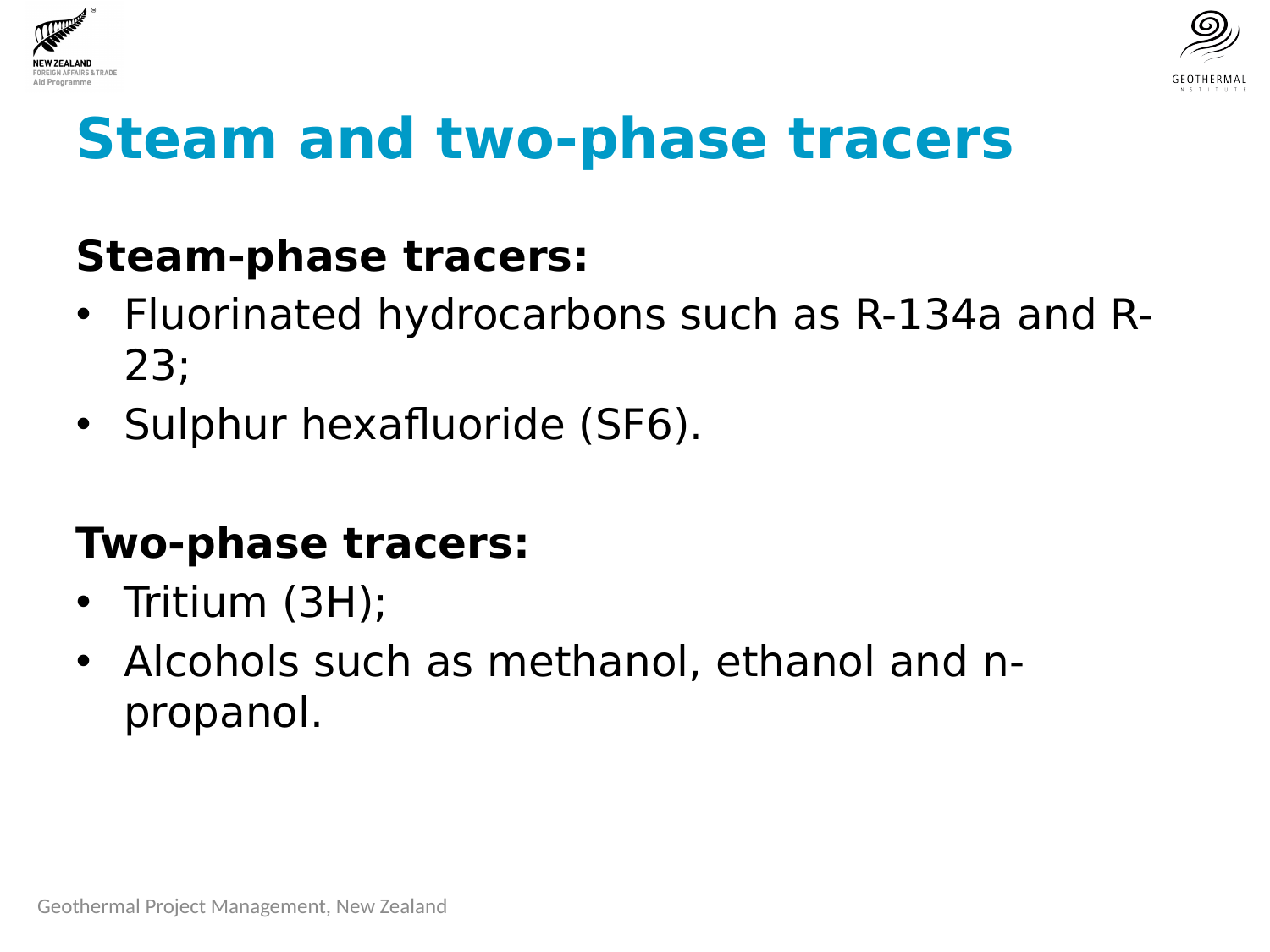

# Steam and two-phase tracers
Steam-phase tracers:
Fluorinated hydrocarbons such as R-134a and R-23;
Sulphur hexafluoride (SF6).

Two-phase tracers:
Tritium (3H);
Alcohols such as methanol, ethanol and n-propanol.